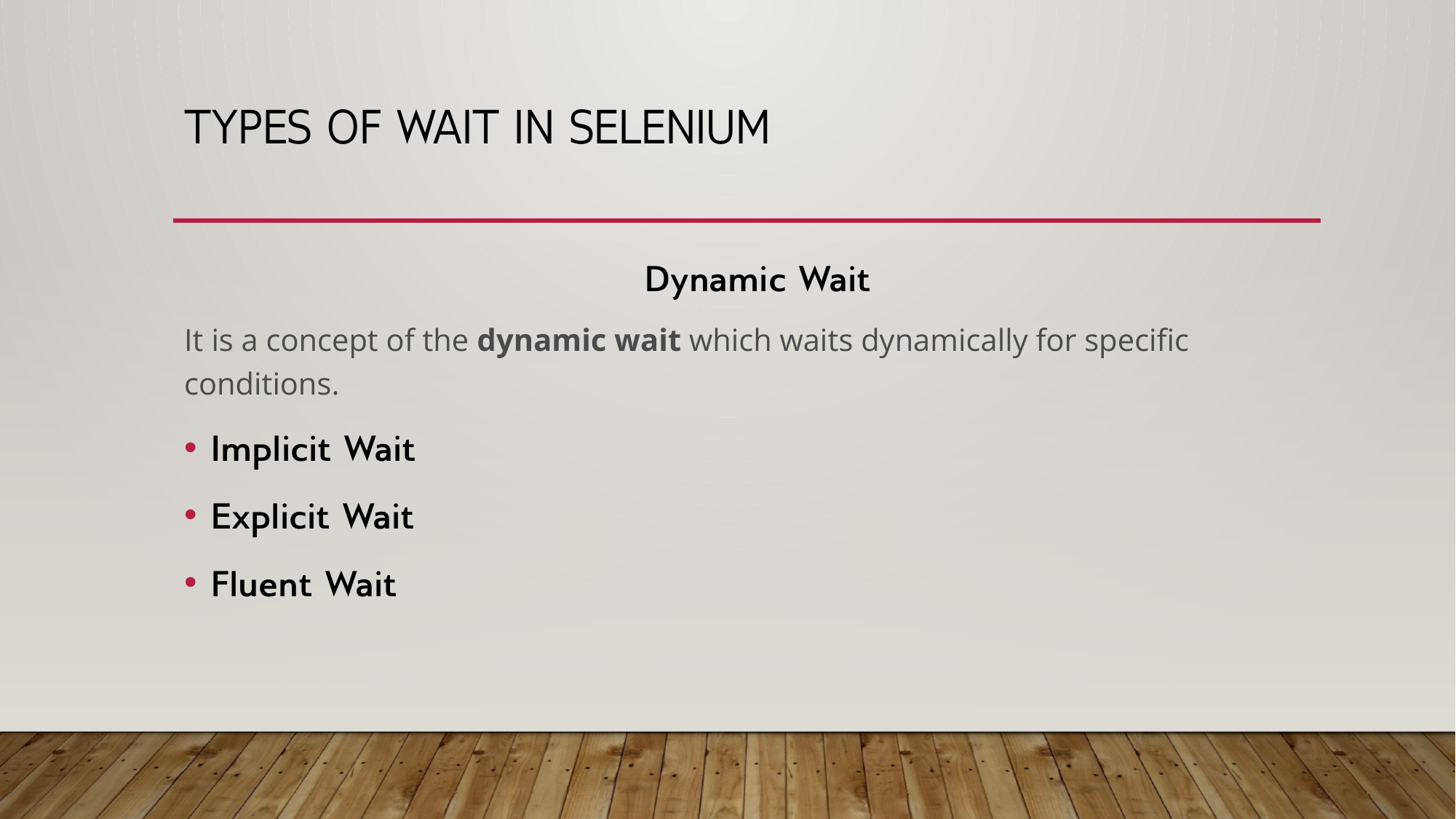

# Types of wait in selenium
                                       Dynamic Wait
It is a concept of the dynamic wait which waits dynamically for specific conditions.
Implicit Wait
Explicit Wait
Fluent Wait